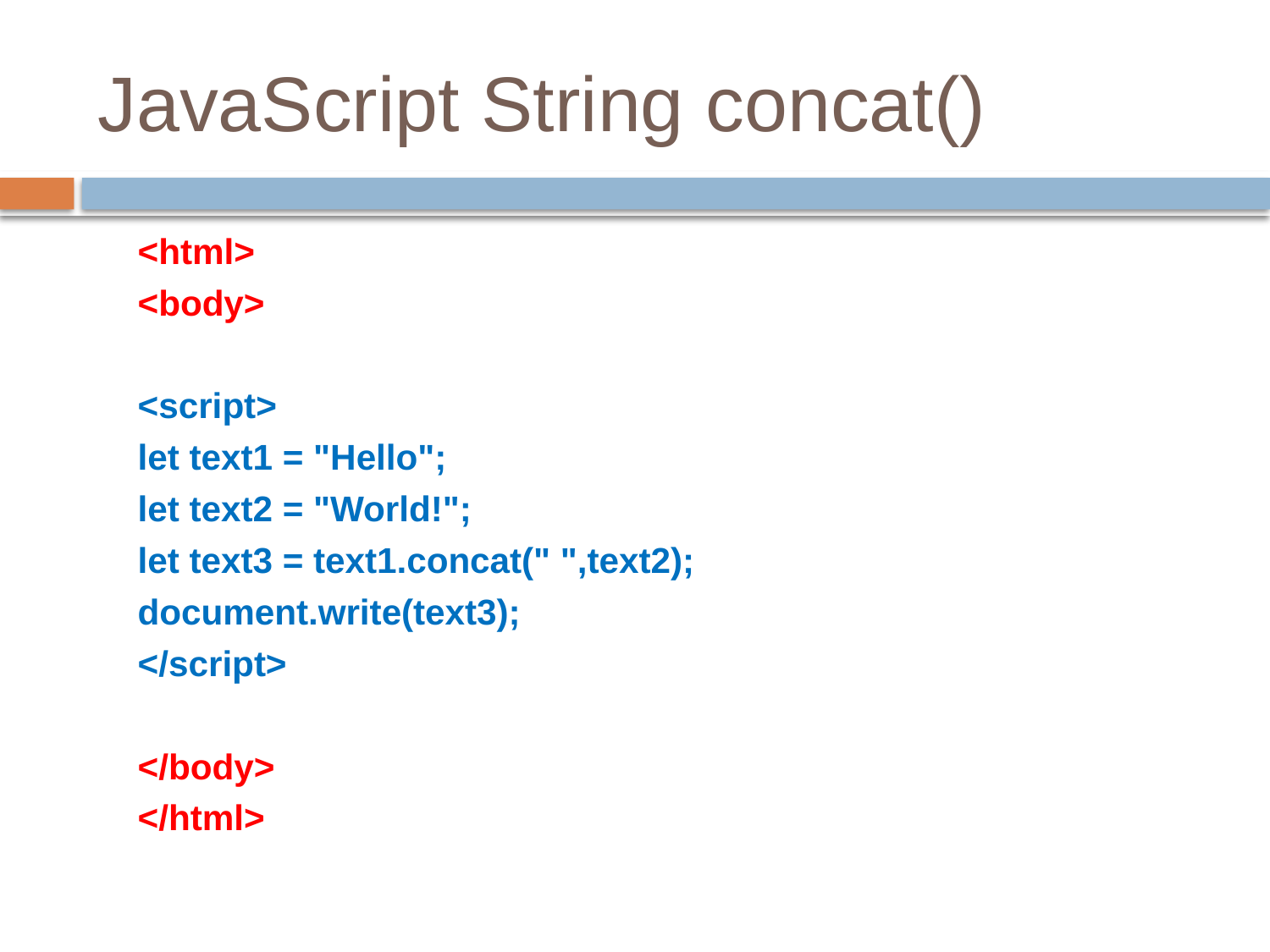

# JavaScript String concat()
	<html>
	<body>

	<script>
	let text1 = "Hello";
	let text2 = "World!";
	let text3 = text1.concat(" ",text2);
	document.write(text3);
	</script>

	</body>
	</html>